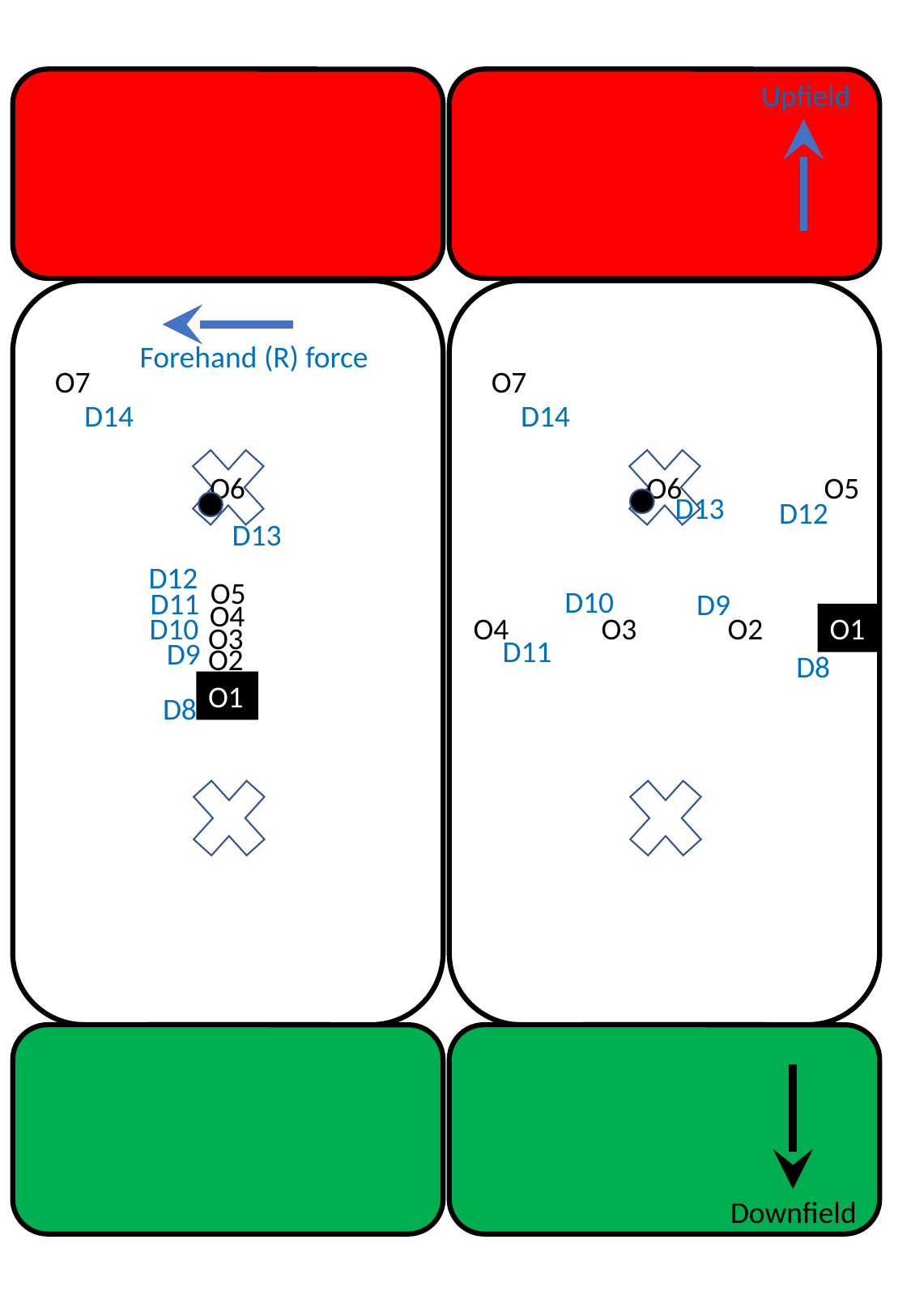

Upfield

Forehand (R) force
O7
O7
D14
D14

O6
O6
O5
D13
D12

D13
D12
O5
D10
D11
D9
O4
D10
O4
O1
O3
O2
O3
D11
D9
O2
D8
O1
D8

Downfield